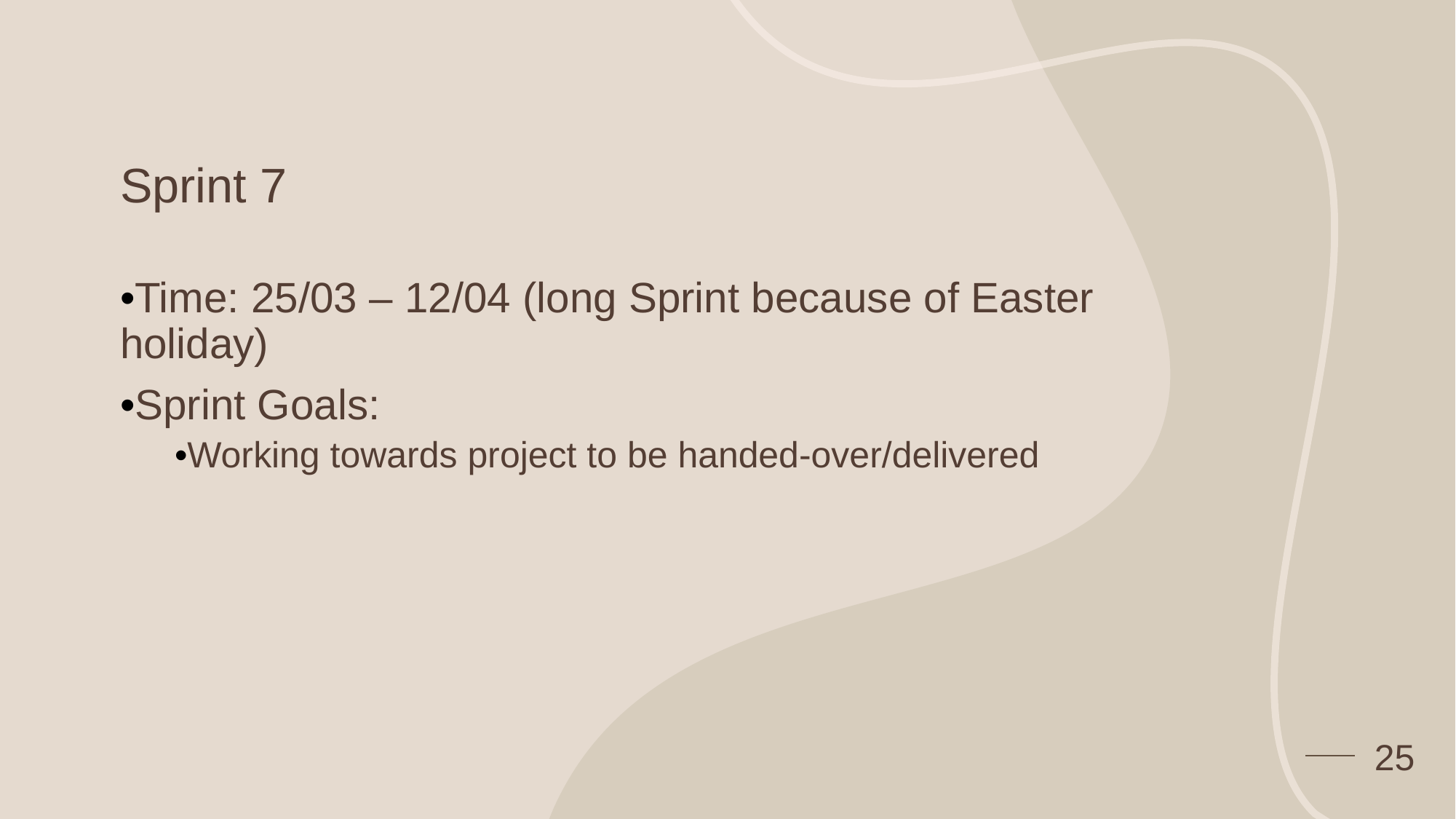

# Sprint 7
•Time: 25/03 – 12/04 (long Sprint because of Easter holiday)
•Sprint Goals:
•Working towards project to be handed-over/delivered

25